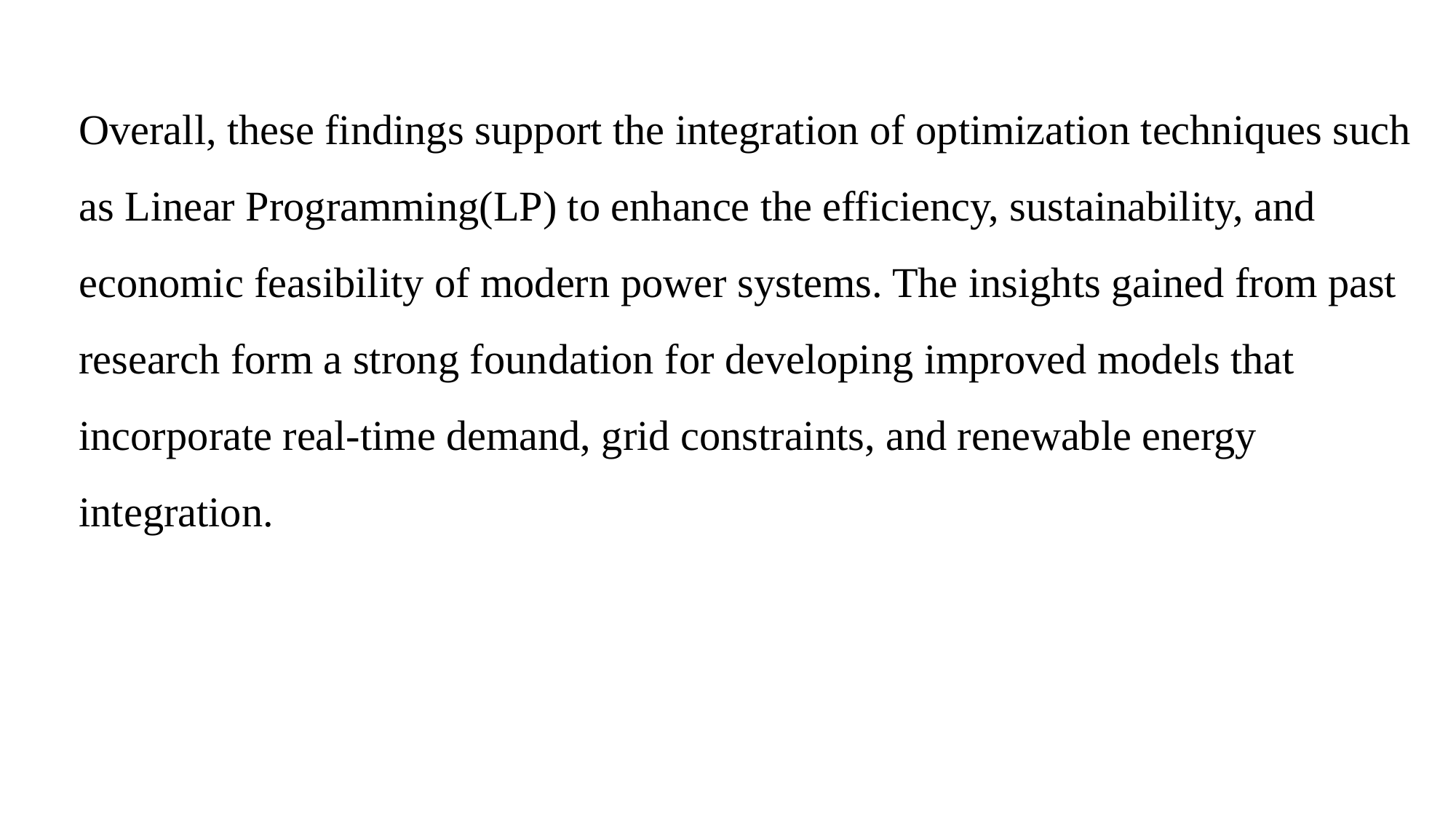

Overall, these findings support the integration of optimization techniques such as Linear Programming(LP) to enhance the efficiency, sustainability, and economic feasibility of modern power systems. The insights gained from past research form a strong foundation for developing improved models that incorporate real-time demand, grid constraints, and renewable energy integration.